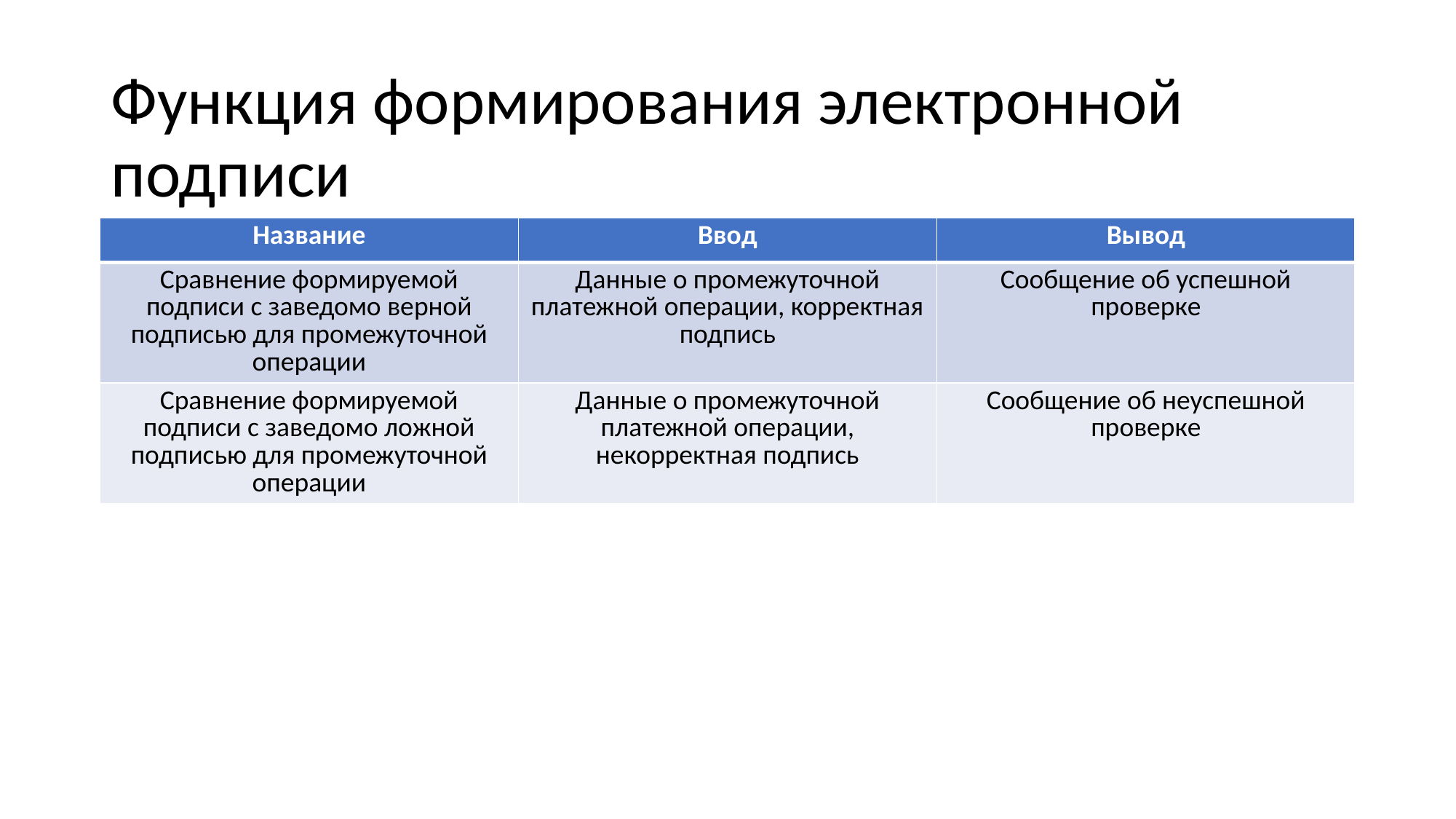

# Функция формирования электронной подписи
| Название | Ввод | Вывод |
| --- | --- | --- |
| Сравнение формируемой подписи с заведомо верной подписью для промежуточной операции | Данные о промежуточной платежной операции, корректная подпись | Сообщение об успешной проверке |
| Сравнение формируемой подписи с заведомо ложной подписью для промежуточной операции | Данные о промежуточной платежной операции, некорректная подпись | Сообщение об неуспешной проверке |